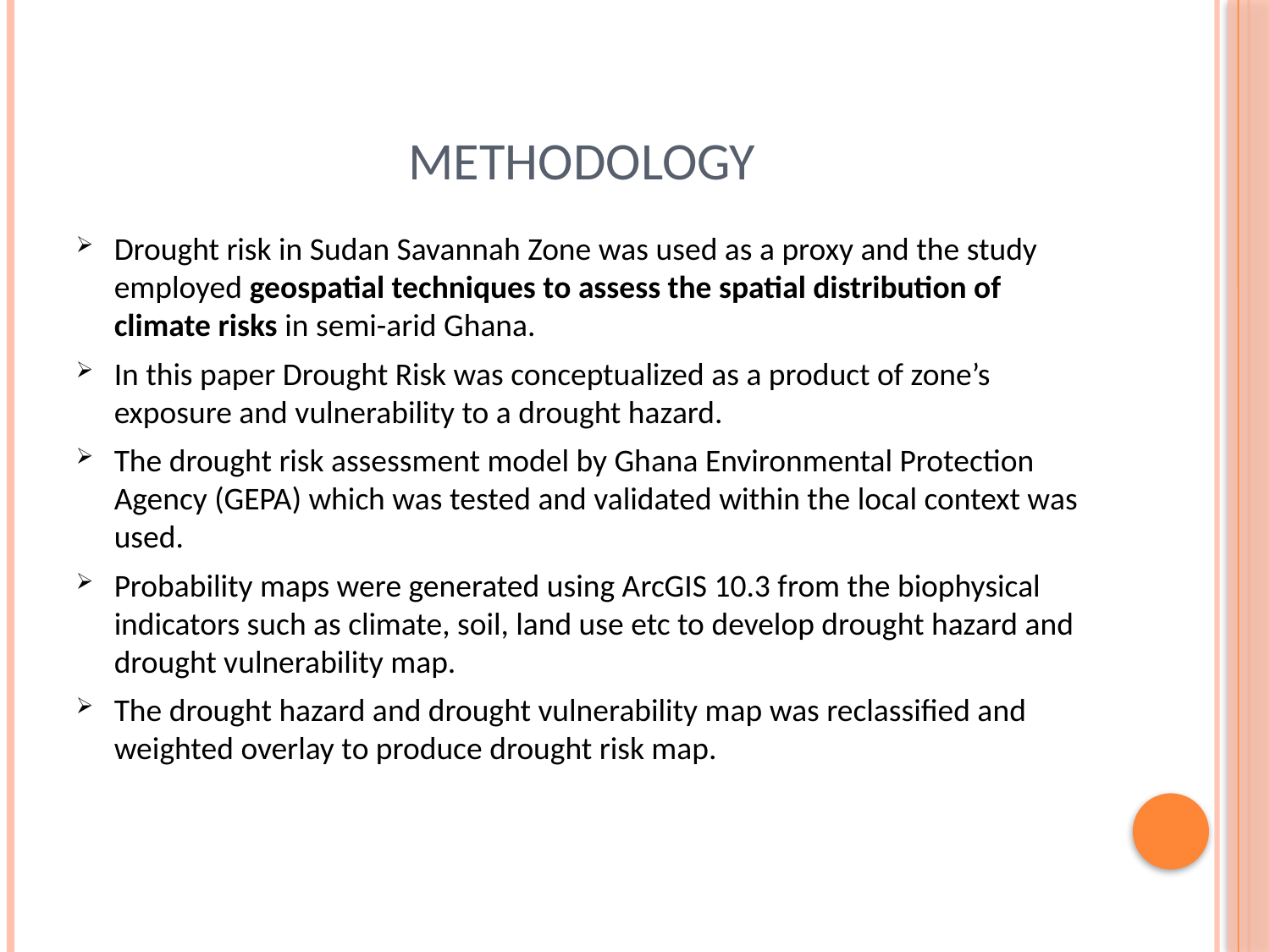

# METHODOLOGY
Drought risk in Sudan Savannah Zone was used as a proxy and the study employed geospatial techniques to assess the spatial distribution of climate risks in semi-arid Ghana.
In this paper Drought Risk was conceptualized as a product of zone’s exposure and vulnerability to a drought hazard.
The drought risk assessment model by Ghana Environmental Protection Agency (GEPA) which was tested and validated within the local context was used.
Probability maps were generated using ArcGIS 10.3 from the biophysical indicators such as climate, soil, land use etc to develop drought hazard and drought vulnerability map.
The drought hazard and drought vulnerability map was reclassified and weighted overlay to produce drought risk map.